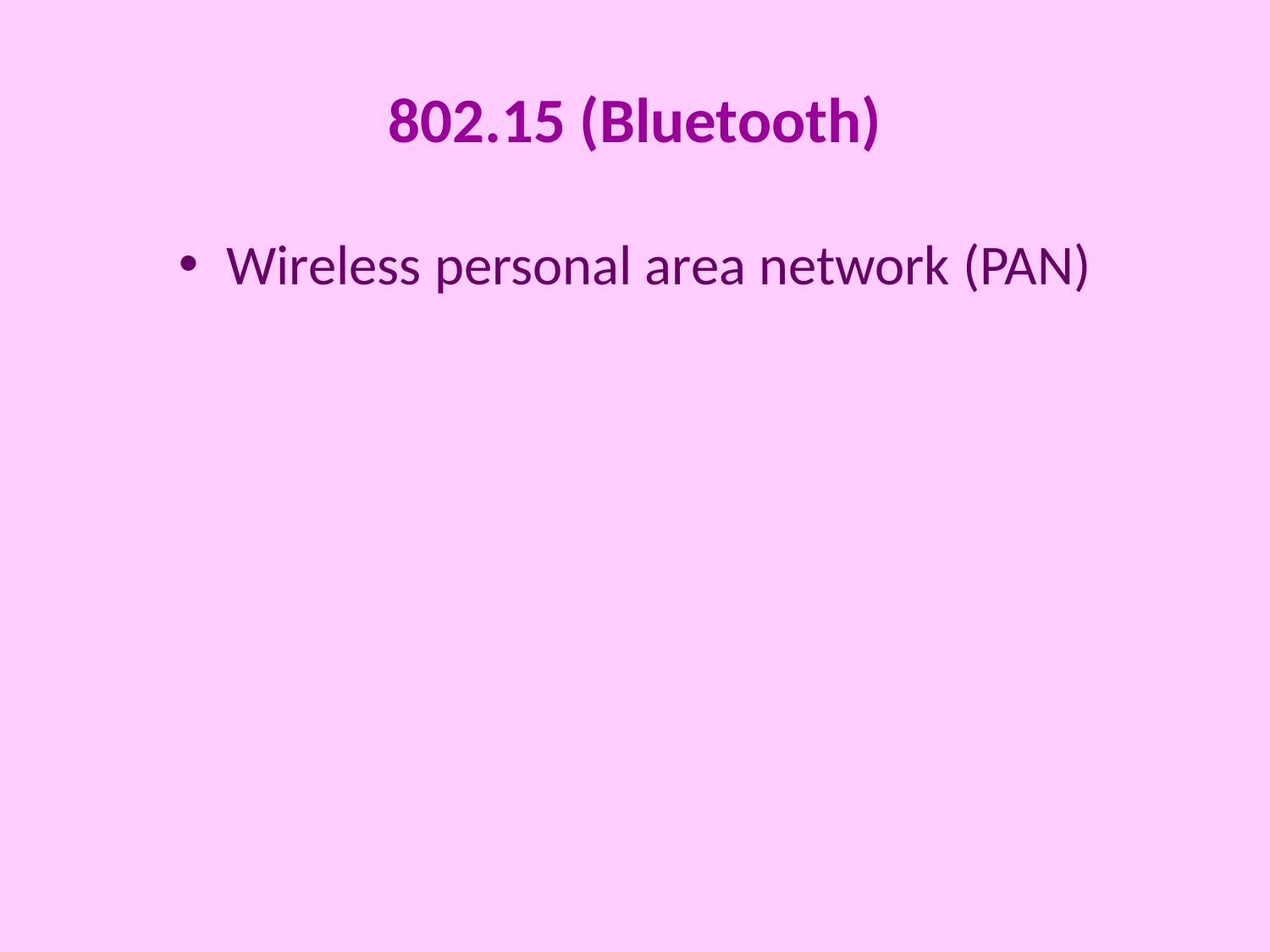

# 802.15 (Bluetooth)
Wireless personal area network (PAN)